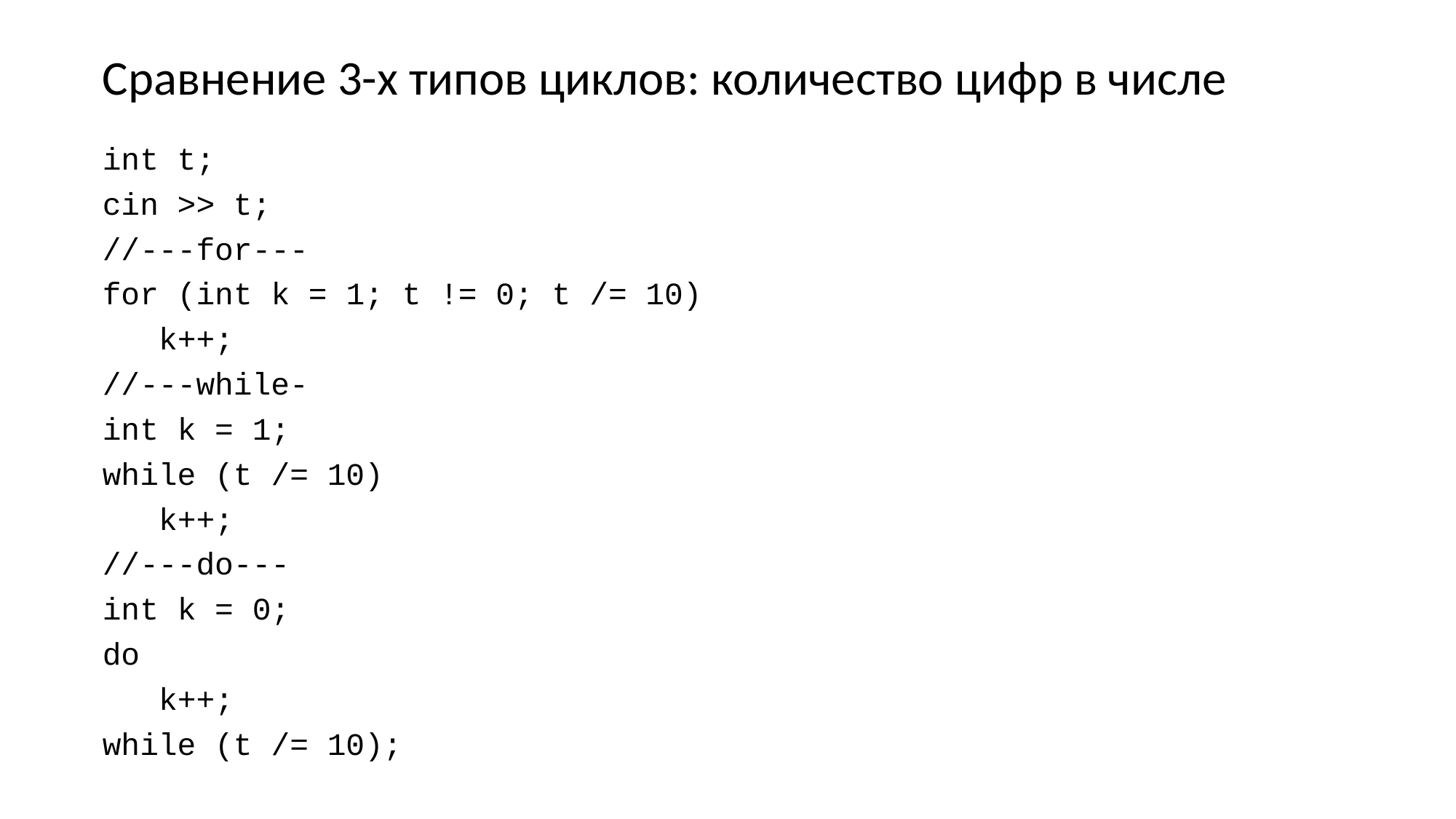

# Сравнение 3-х типов циклов: количество цифр в числе
int t;
cin >> t;
//---for---
for (int k = 1; t != 0; t /= 10)
   k++;
//---while-
int k = 1;
while (t /= 10)
   k++;
//---do---
int k = 0;
do
   k++;
while (t /= 10);